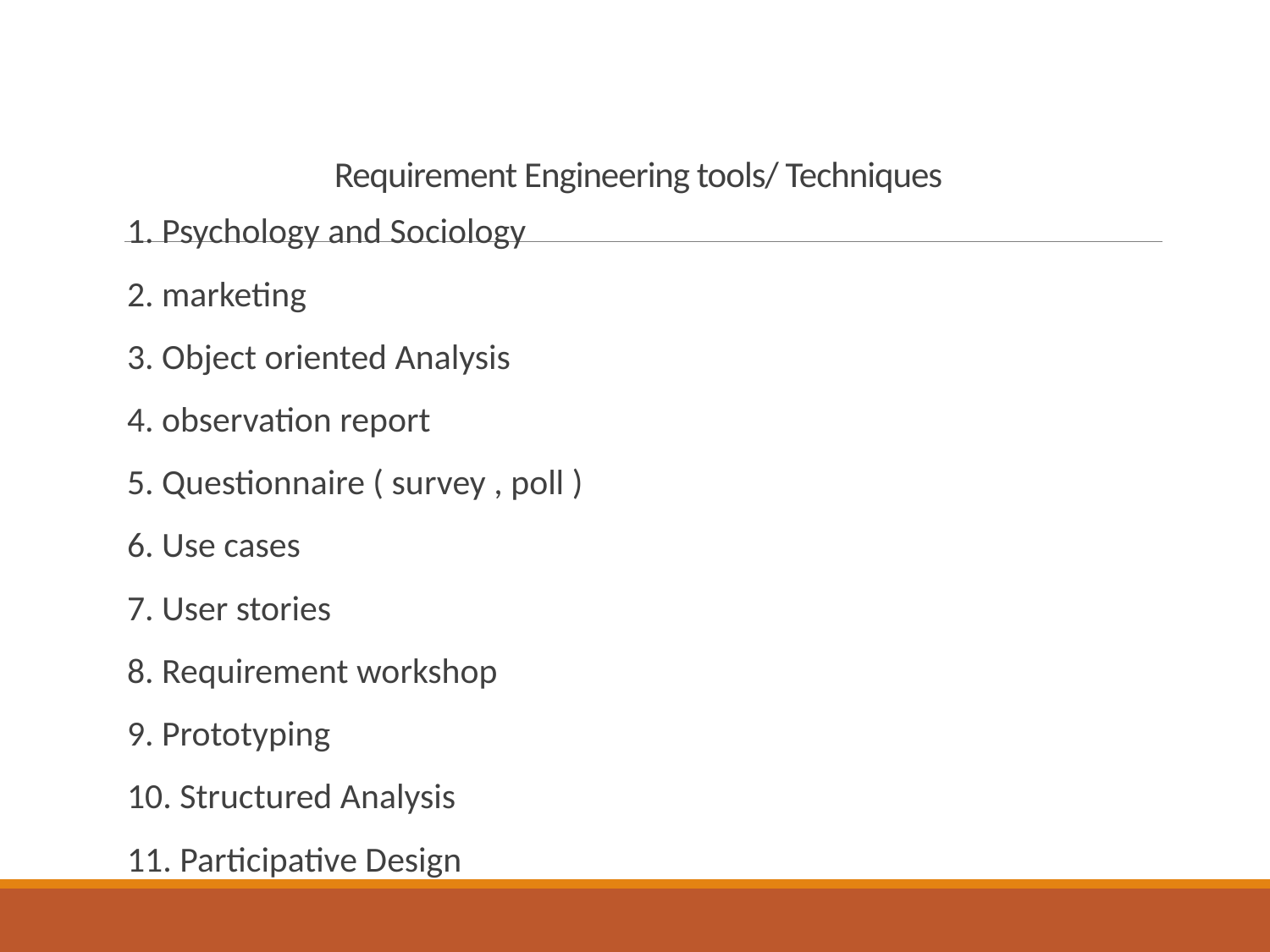

# Requirement Engineering tools/ Techniques
1. Psychology and Sociology
2. marketing
3. Object oriented Analysis
4. observation report
5. Questionnaire ( survey , poll )
6. Use cases
7. User stories
8. Requirement workshop
9. Prototyping
10. Structured Analysis
11. Participative Design